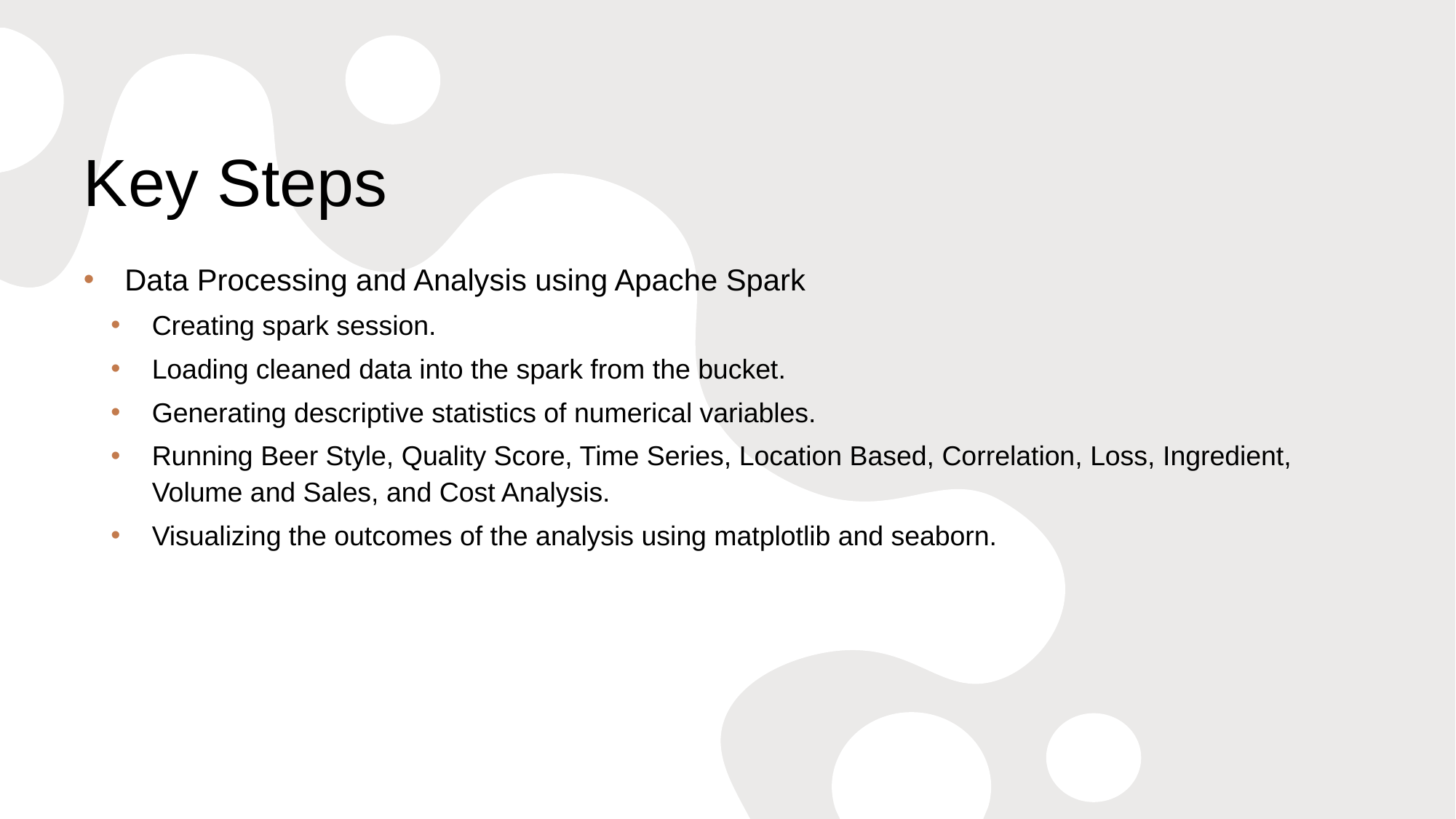

# Key Steps
Data Processing and Analysis using Apache Spark
Creating spark session.
Loading cleaned data into the spark from the bucket.
Generating descriptive statistics of numerical variables.
Running Beer Style, Quality Score, Time Series, Location Based, Correlation, Loss, Ingredient, Volume and Sales, and Cost Analysis.
Visualizing the outcomes of the analysis using matplotlib and seaborn.